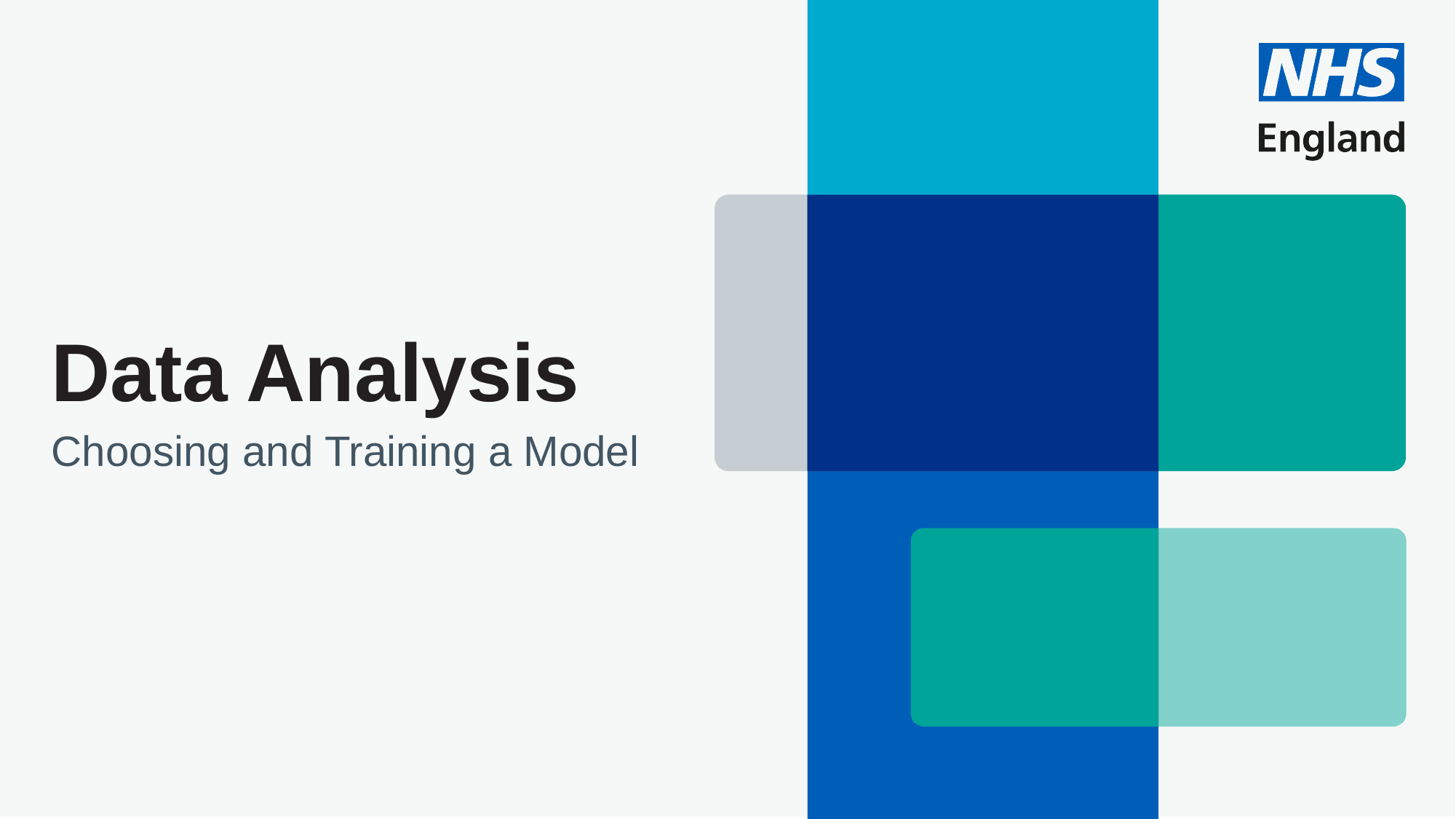

# Data Analysis
Choosing and Training a Model